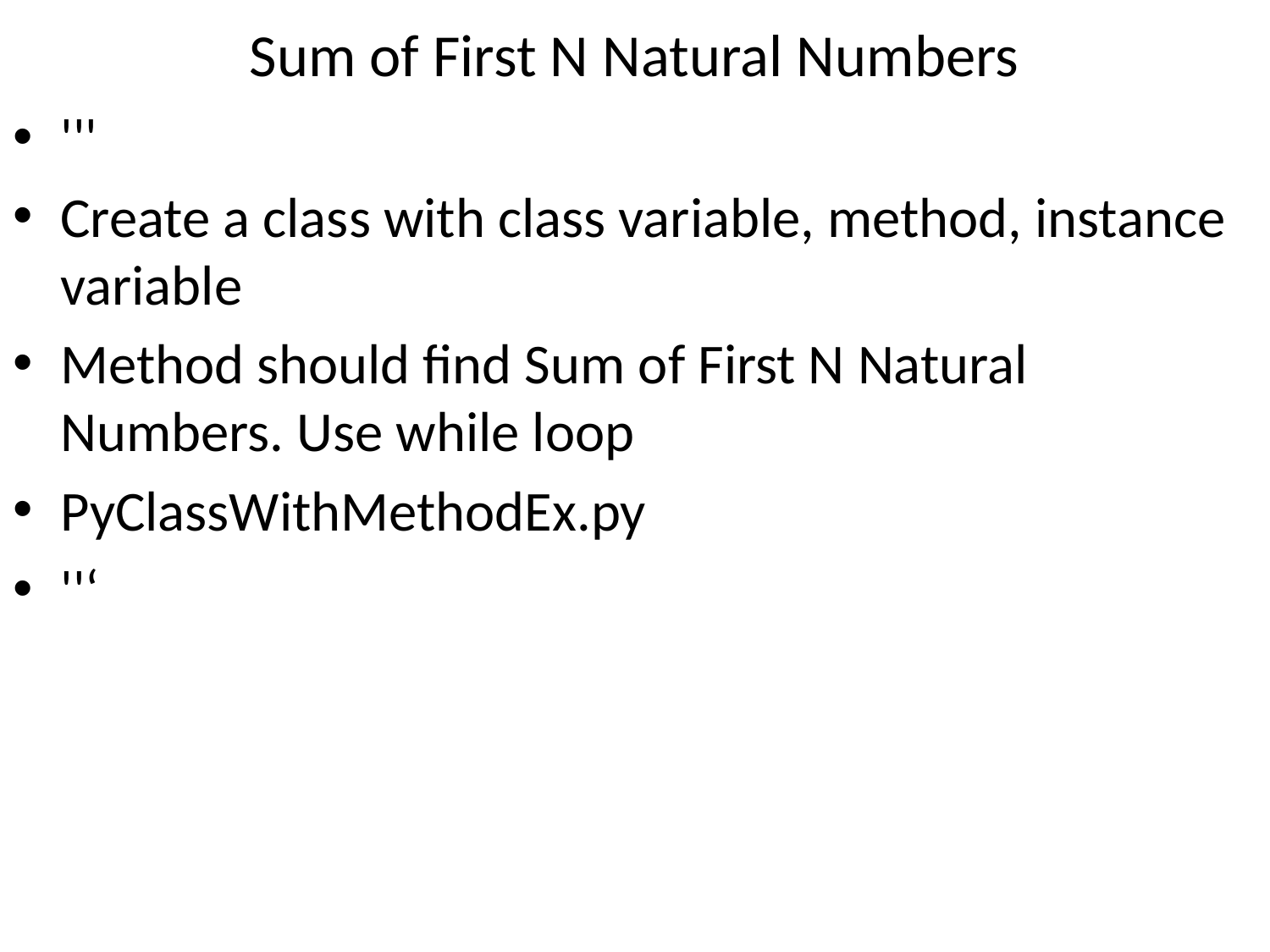

# Sum of First N Natural Numbers
'''
Create a class with class variable, method, instance variable
Method should find Sum of First N Natural Numbers. Use while loop
PyClassWithMethodEx.py
''‘